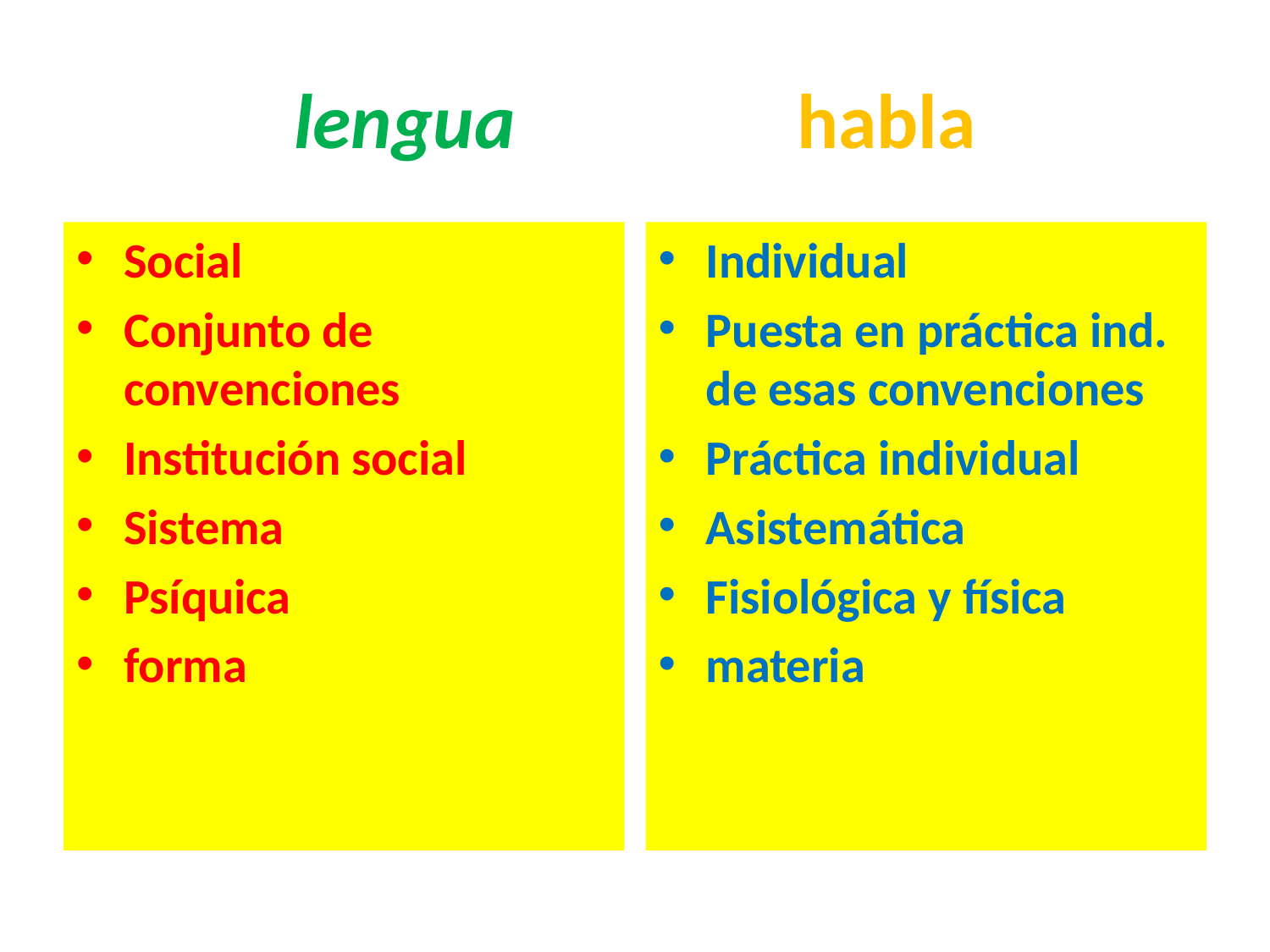

# lengua                habla
Social
Conjunto de convenciones
Institución social
Sistema
Psíquica
forma

Individual
Puesta en práctica ind. de esas convenciones
Práctica individual
Asistemática
Fisiológica y física
materia